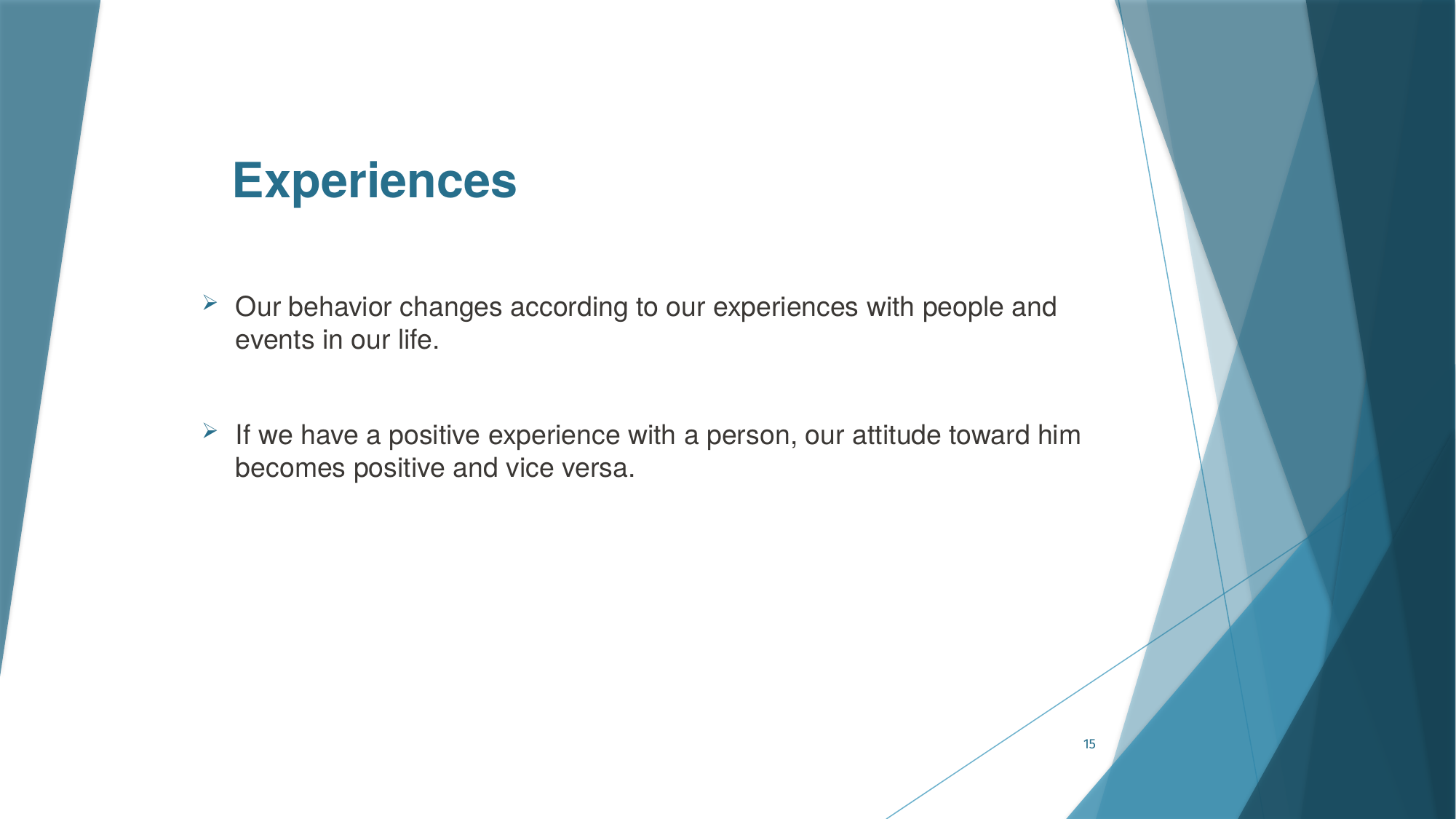

# Experiences
Our behavior changes according to our experiences with people and events in our life.

If we have a positive experience with a person, our attitude toward him becomes positive and vice versa.
15